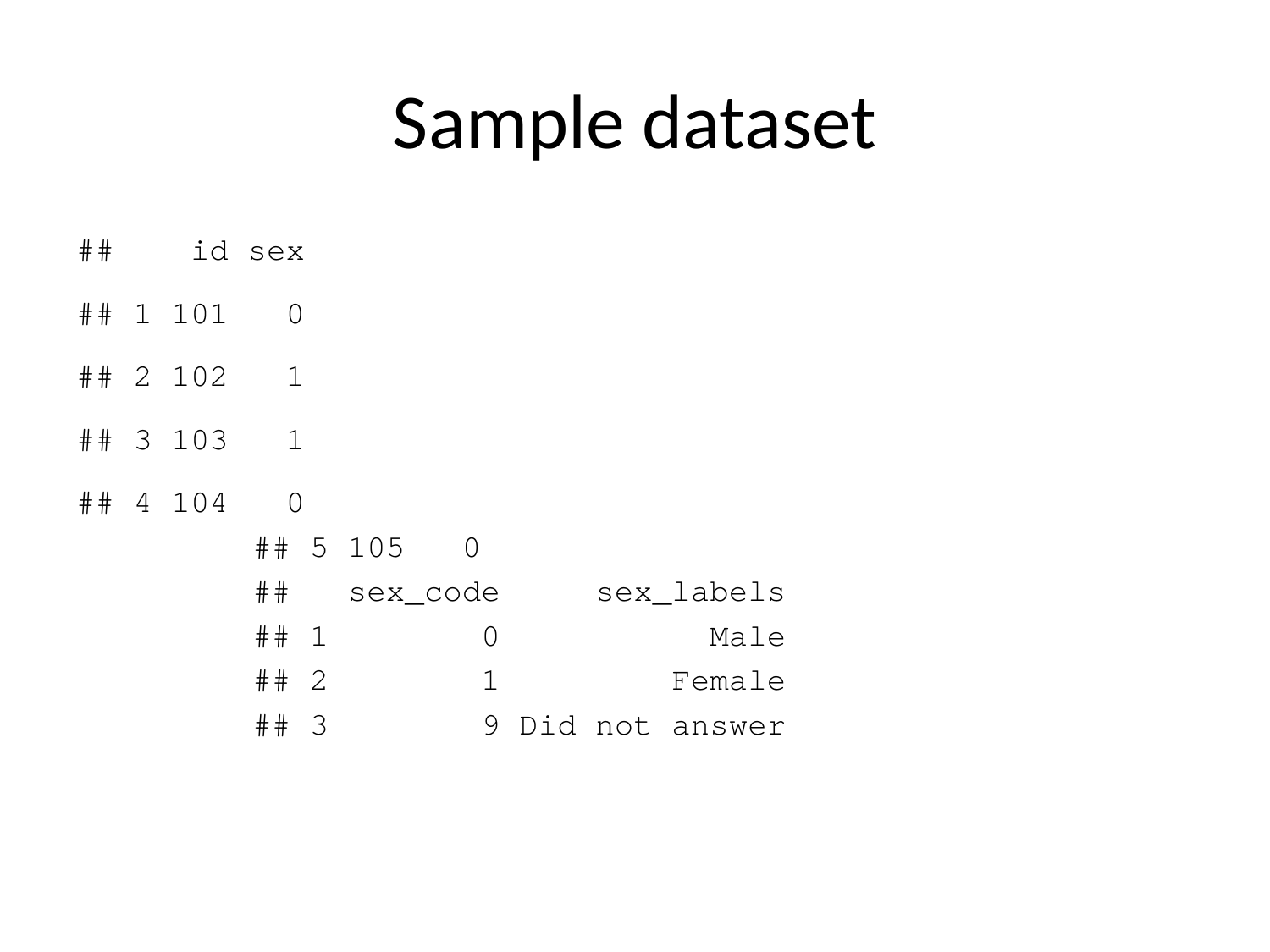

# Sample dataset
##    id sex
## 1 101   0
## 2 102   1
## 3 103   1
## 4 104   0
## 5 105   0
##   sex_code     sex_labels
## 1        0           Male
## 2        1         Female
## 3        9 Did not answer